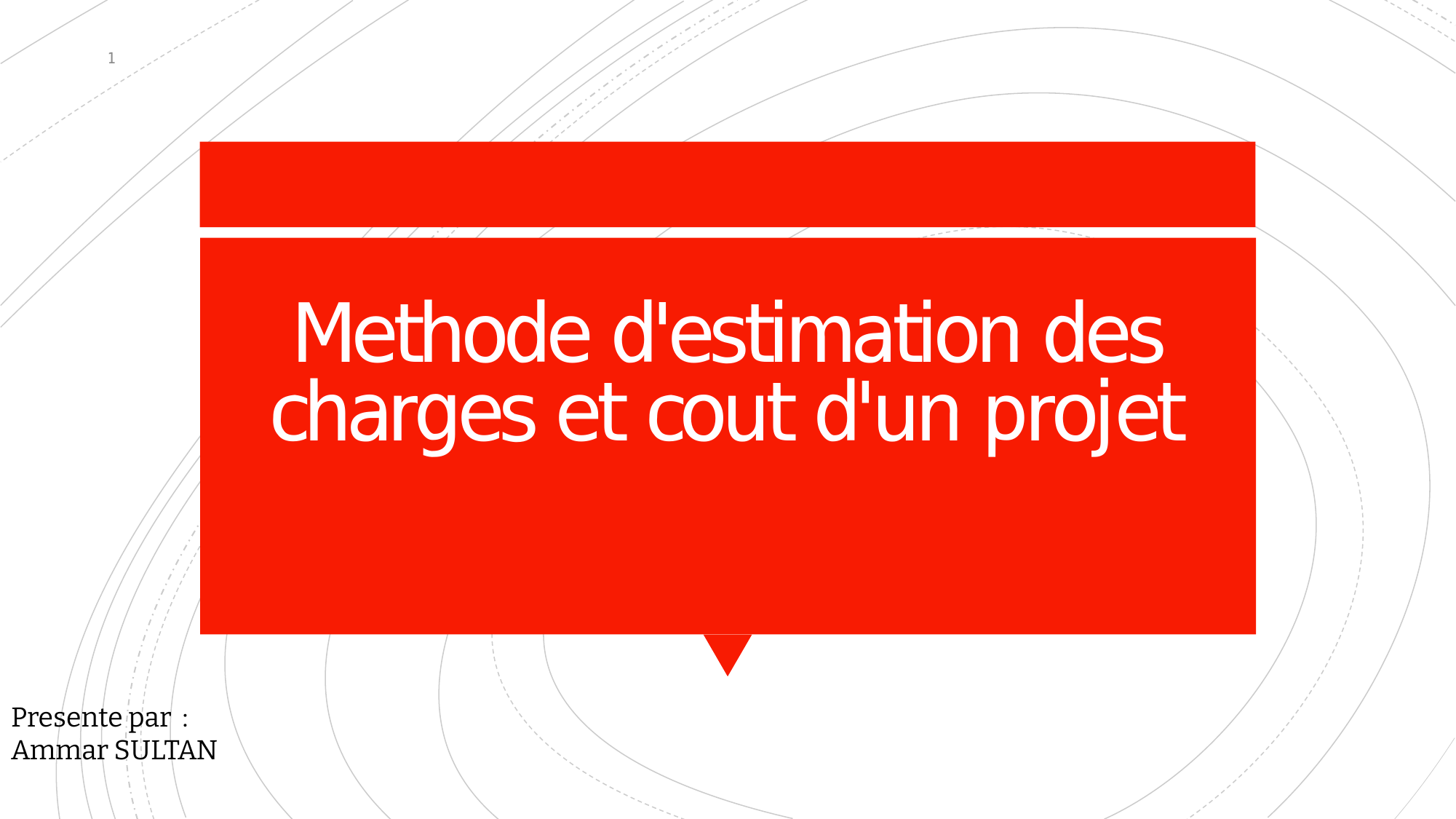

1
# Methode d'estimation des charges et cout d'un projet

Presente par  :
Ammar SULTAN